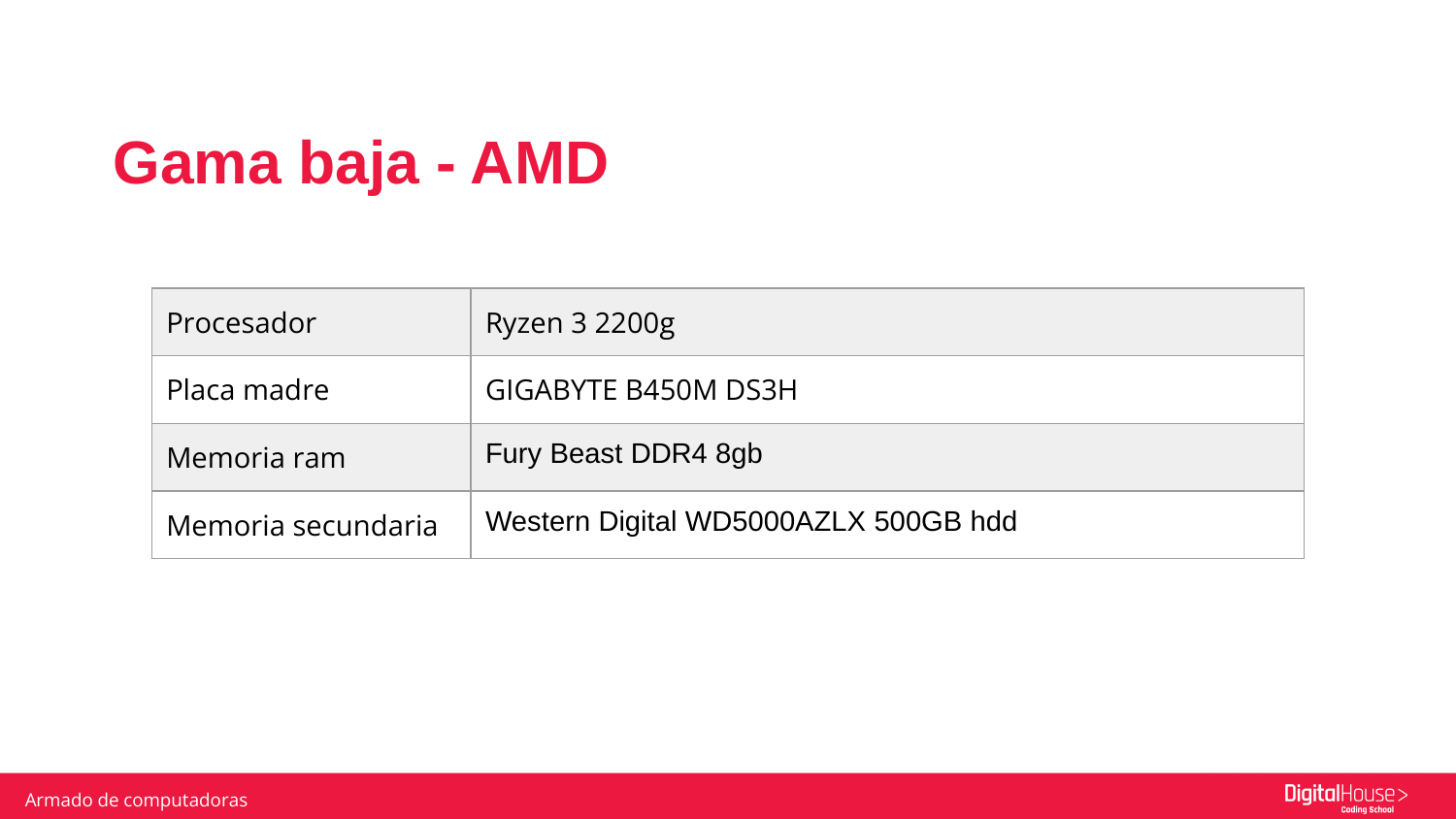

Gama baja - AMD

| Procesador | Ryzen 3 2200g |
| --- | --- |
| Placa madre | GIGABYTE B450M DS3H |
| Memoria ram | Fury Beast DDR4 8gb |
| Memoria secundaria | Western Digital WD5000AZLX 500GB hdd |